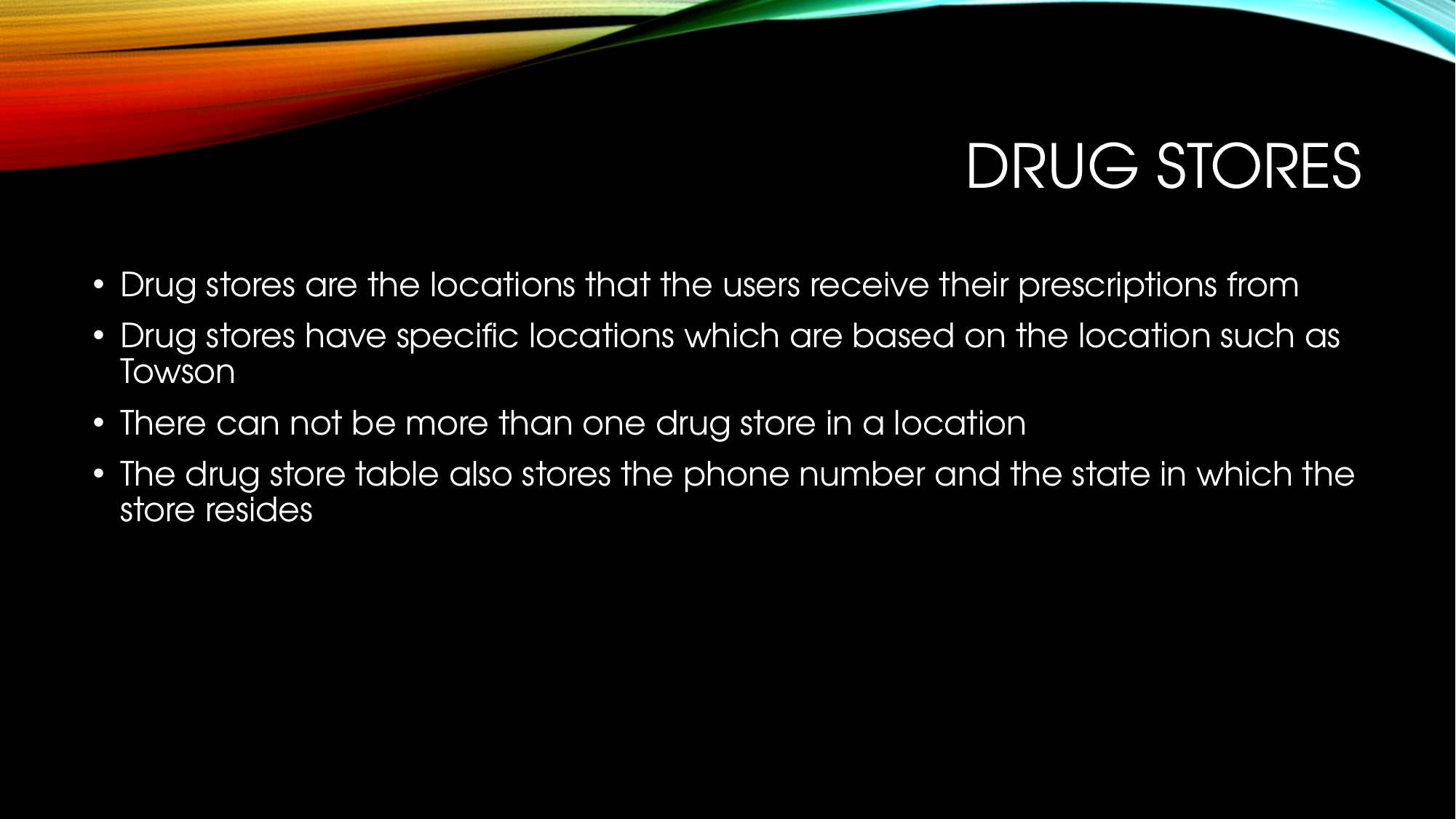

# Drug Stores
Drug stores are the locations that the users receive their prescriptions from
Drug stores have specific locations which are based on the location such as Towson
There can not be more than one drug store in a location
The drug store table also stores the phone number and the state in which the store resides